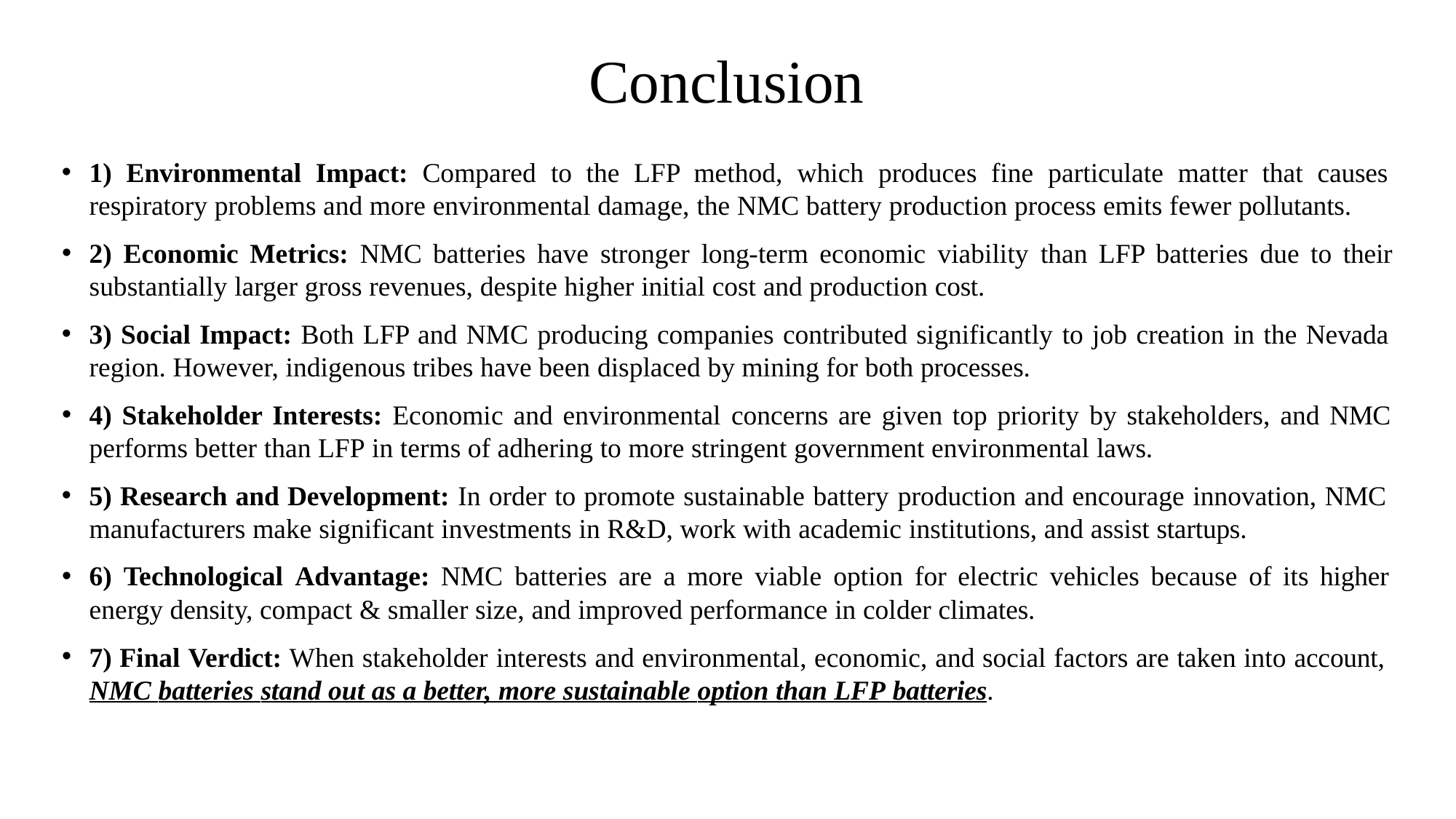

# Conclusion
1) Environmental Impact: Compared to the LFP method, which produces fine particulate matter that causes respiratory problems and more environmental damage, the NMC battery production process emits fewer pollutants.
2) Economic Metrics: NMC batteries have stronger long-term economic viability than LFP batteries due to their
substantially larger gross revenues, despite higher initial cost and production cost.
3) Social Impact: Both LFP and NMC producing companies contributed significantly to job creation in the Nevada region. However, indigenous tribes have been displaced by mining for both processes.
4) Stakeholder Interests: Economic and environmental concerns are given top priority by stakeholders, and NMC
performs better than LFP in terms of adhering to more stringent government environmental laws.
5) Research and Development: In order to promote sustainable battery production and encourage innovation, NMC manufacturers make significant investments in R&D, work with academic institutions, and assist startups.
6) Technological Advantage: NMC batteries are a more viable option for electric vehicles because of its higher
energy density, compact & smaller size, and improved performance in colder climates.
7) Final Verdict: When stakeholder interests and environmental, economic, and social factors are taken into account,
NMC batteries stand out as a better, more sustainable option than LFP batteries.